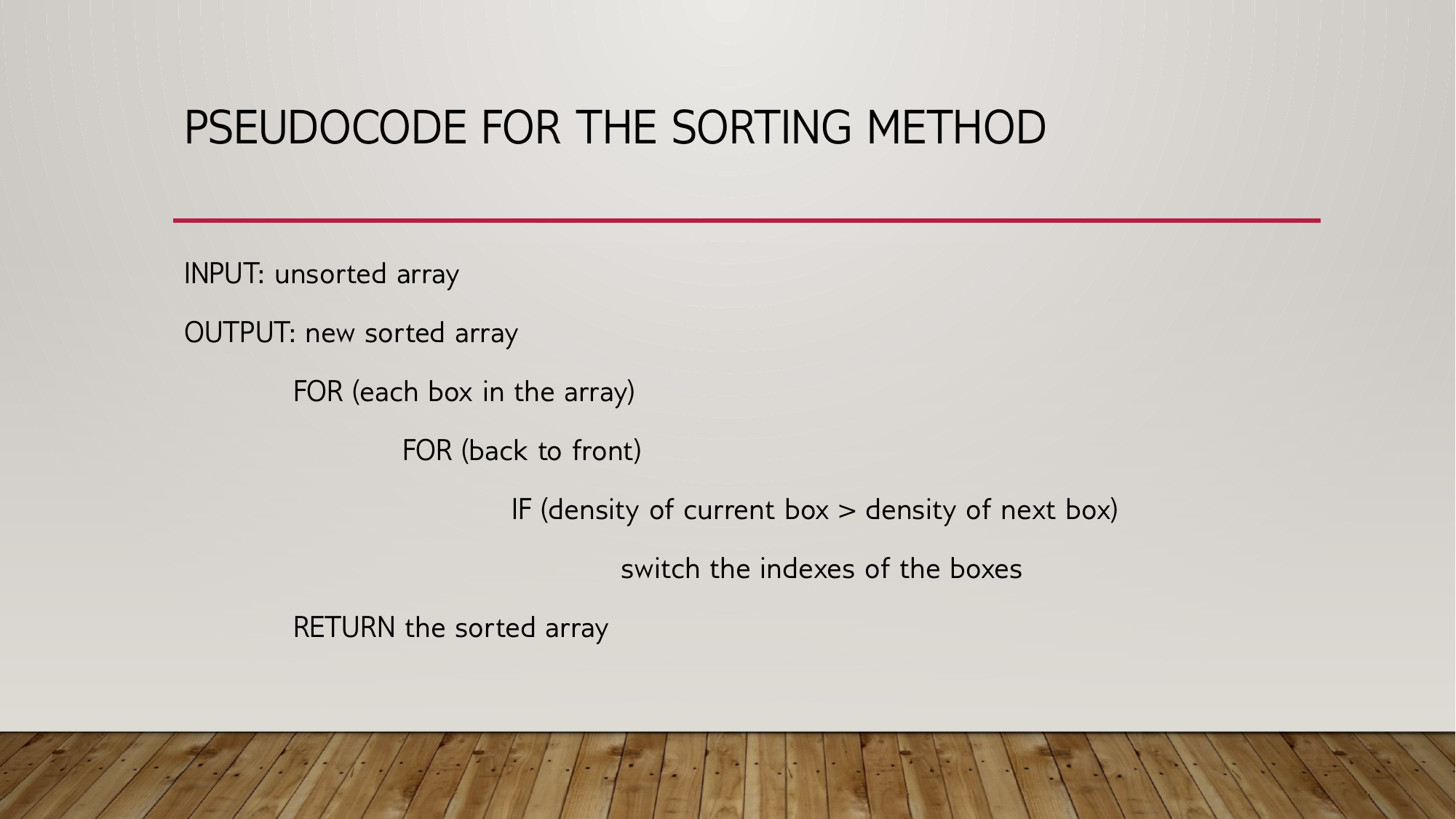

# Pseudocode for the sorting method
INPUT: unsorted array
OUTPUT: new sorted array
	FOR (each box in the array)
		FOR (back to front)
			IF (density of current box > density of next box)
				switch the indexes of the boxes
	RETURN the sorted array